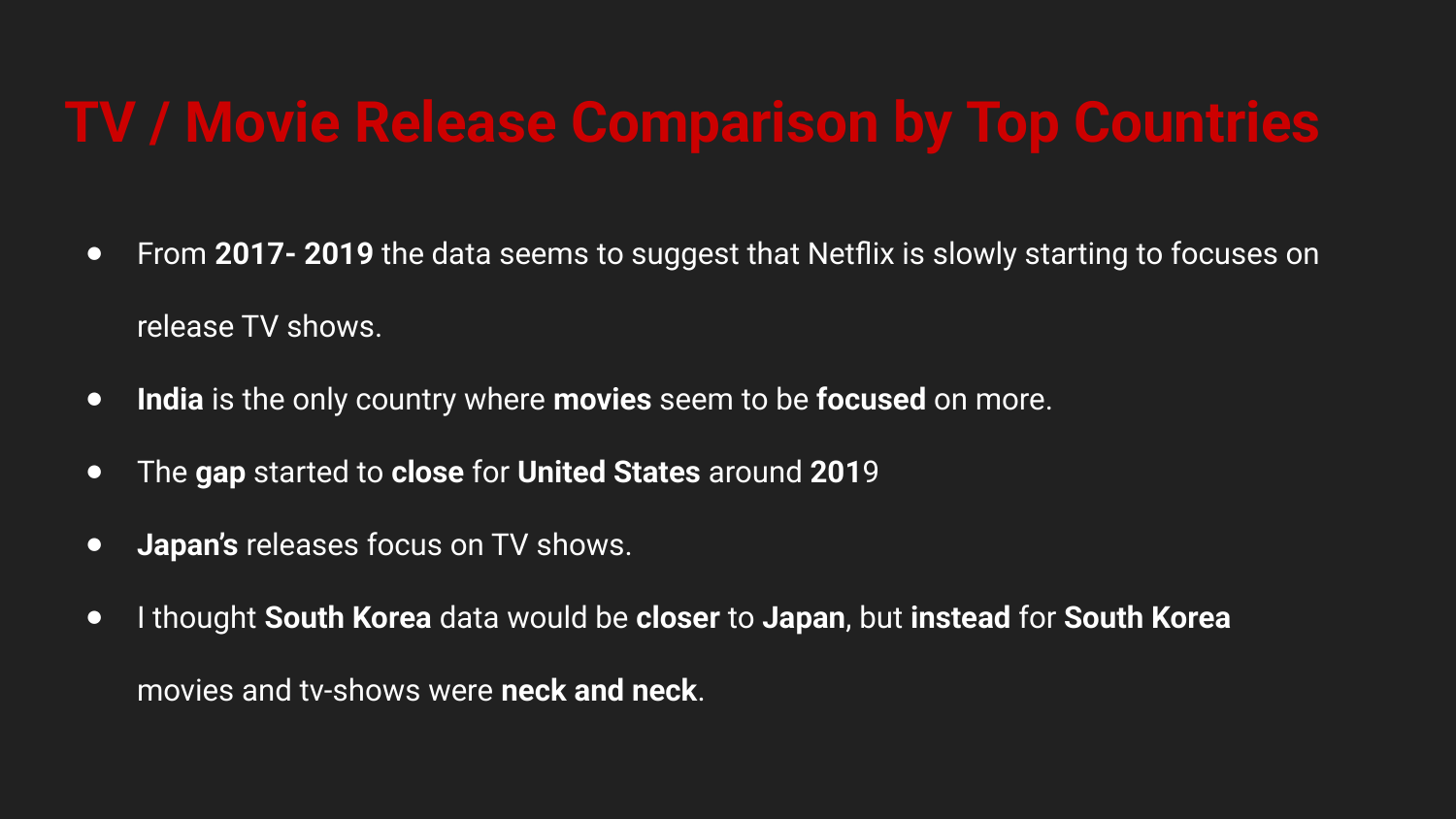

# TV / Movie Release Comparison by Top Countries
From 2017- 2019 the data seems to suggest that Netflix is slowly starting to focuses on release TV shows.
India is the only country where movies seem to be focused on more.
The gap started to close for United States around 2019
Japan’s releases focus on TV shows.
I thought South Korea data would be closer to Japan, but instead for South Korea movies and tv-shows were neck and neck.